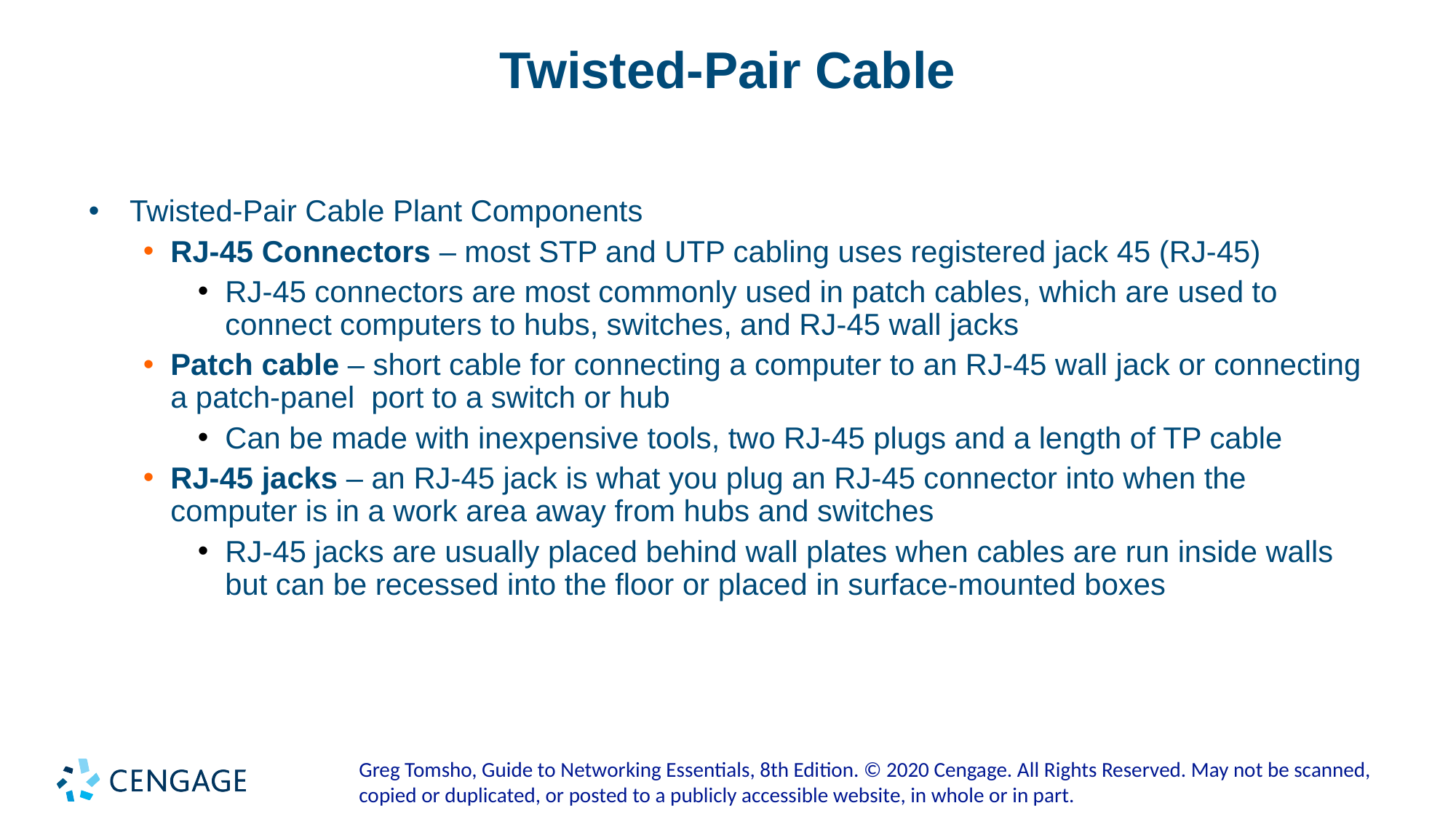

# Twisted-Pair Cable
Twisted-Pair Cable Plant Components
RJ-45 Connectors – most STP and UTP cabling uses registered jack 45 (RJ-45)
RJ-45 connectors are most commonly used in patch cables, which are used to connect computers to hubs, switches, and RJ-45 wall jacks
Patch cable – short cable for connecting a computer to an RJ-45 wall jack or connecting a patch-panel  port to a switch or hub
Can be made with inexpensive tools, two RJ-45 plugs and a length of TP cable
RJ-45 jacks – an RJ-45 jack is what you plug an RJ-45 connector into when the computer is in a work area away from hubs and switches
RJ-45 jacks are usually placed behind wall plates when cables are run inside walls but can be recessed into the floor or placed in surface-mounted boxes